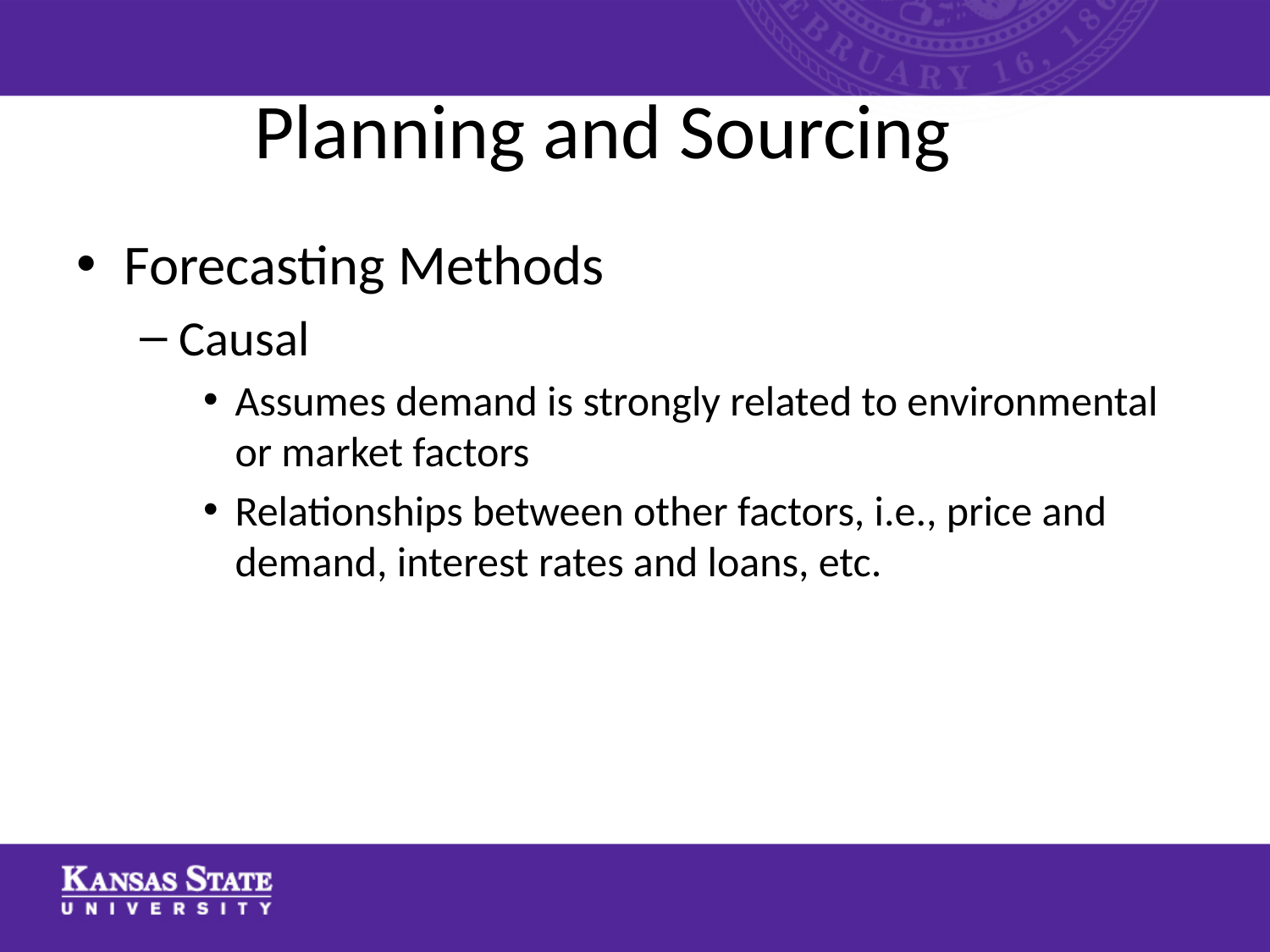

# Planning and Sourcing
Forecasting Methods
Causal
Assumes demand is strongly related to environmental or market factors
Relationships between other factors, i.e., price and demand, interest rates and loans, etc.